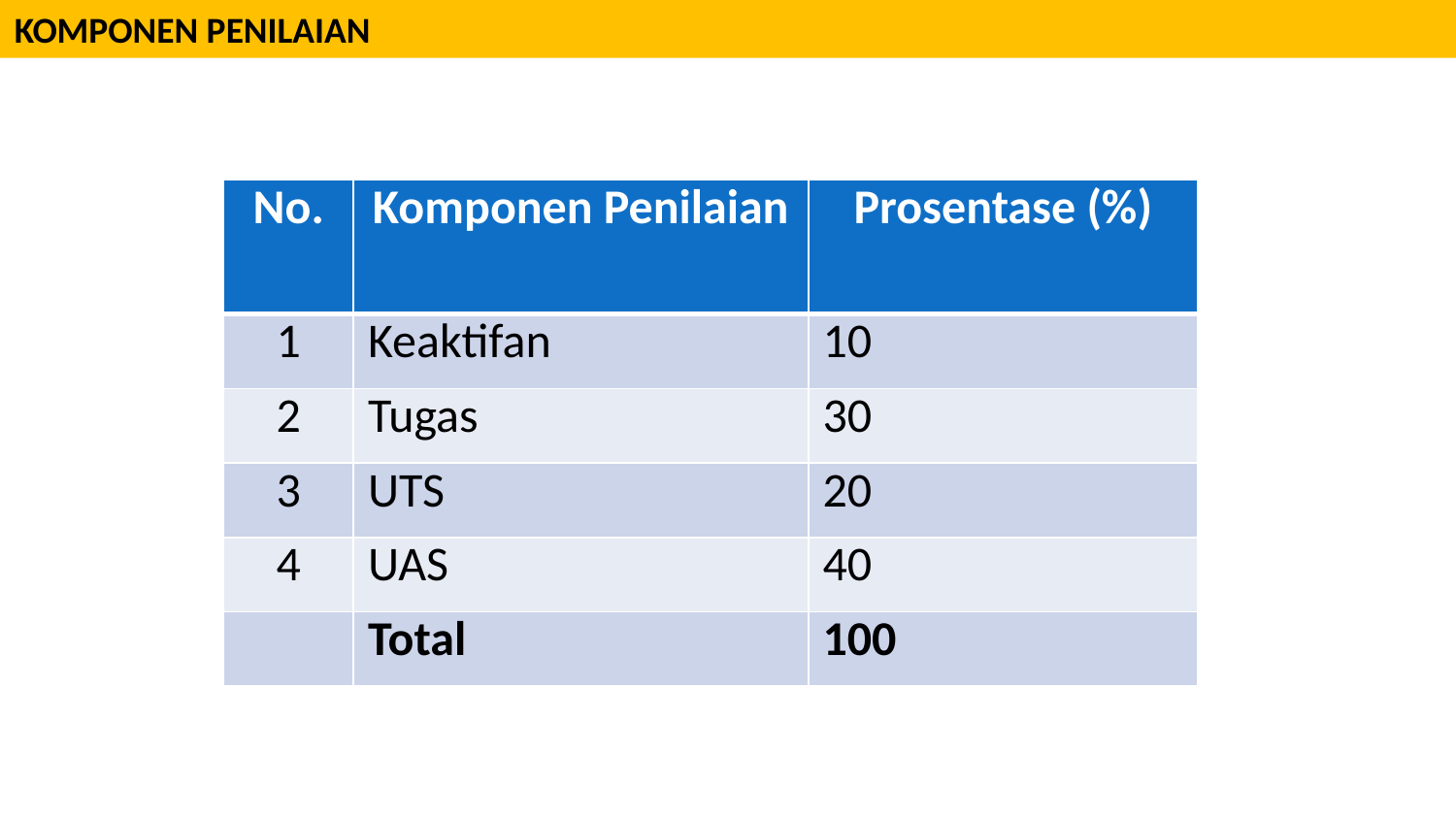

KOMPONEN PENILAIAN
| No. | Komponen Penilaian | Prosentase (%) |
| --- | --- | --- |
| 1 | Keaktifan | 10 |
| 2 | Tugas | 30 |
| 3 | UTS | 20 |
| 4 | UAS | 40 |
|  | Total | 100 |